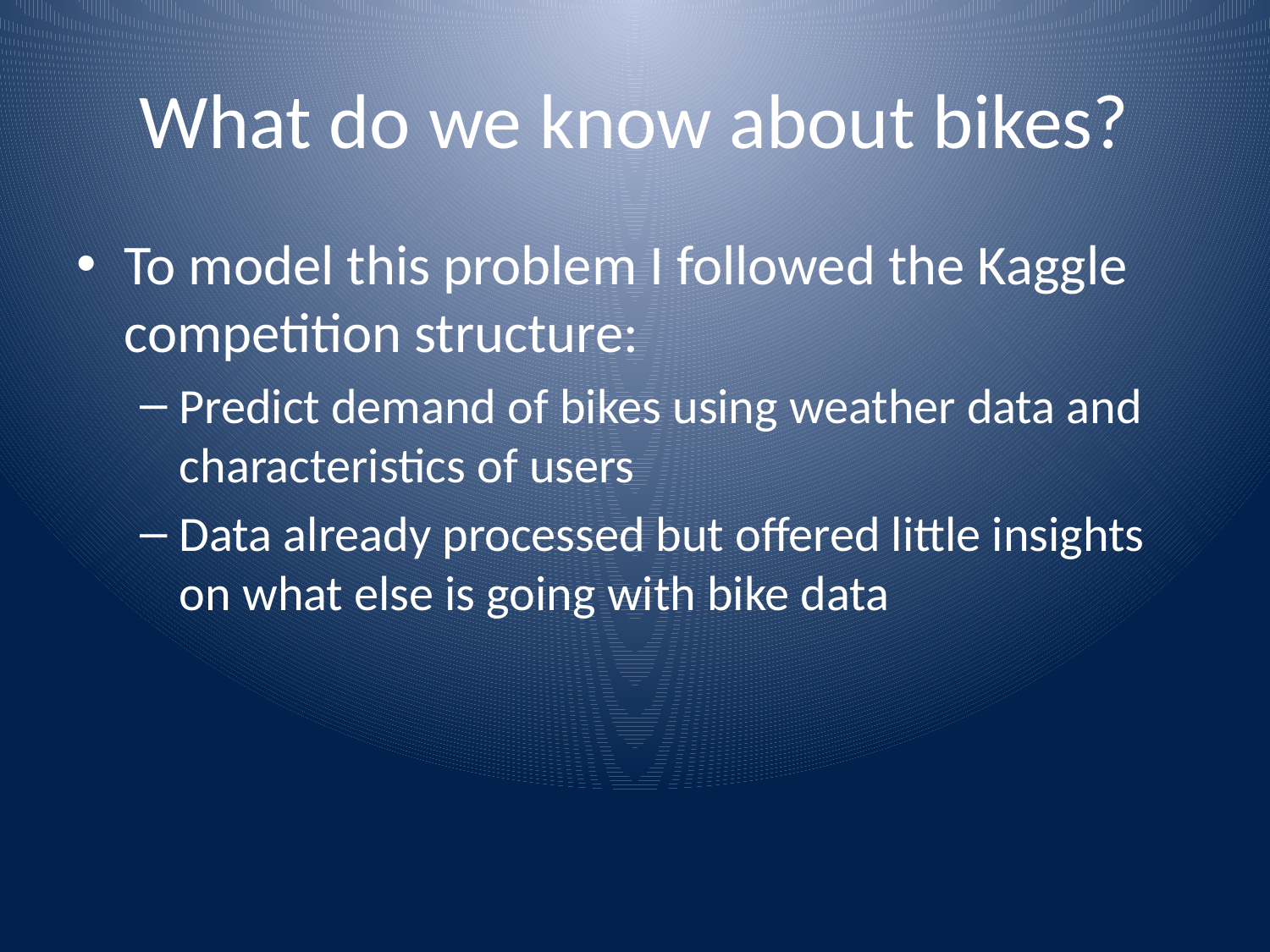

# What do we know about bikes?
To model this problem I followed the Kaggle competition structure:
Predict demand of bikes using weather data and characteristics of users
Data already processed but offered little insights on what else is going with bike data